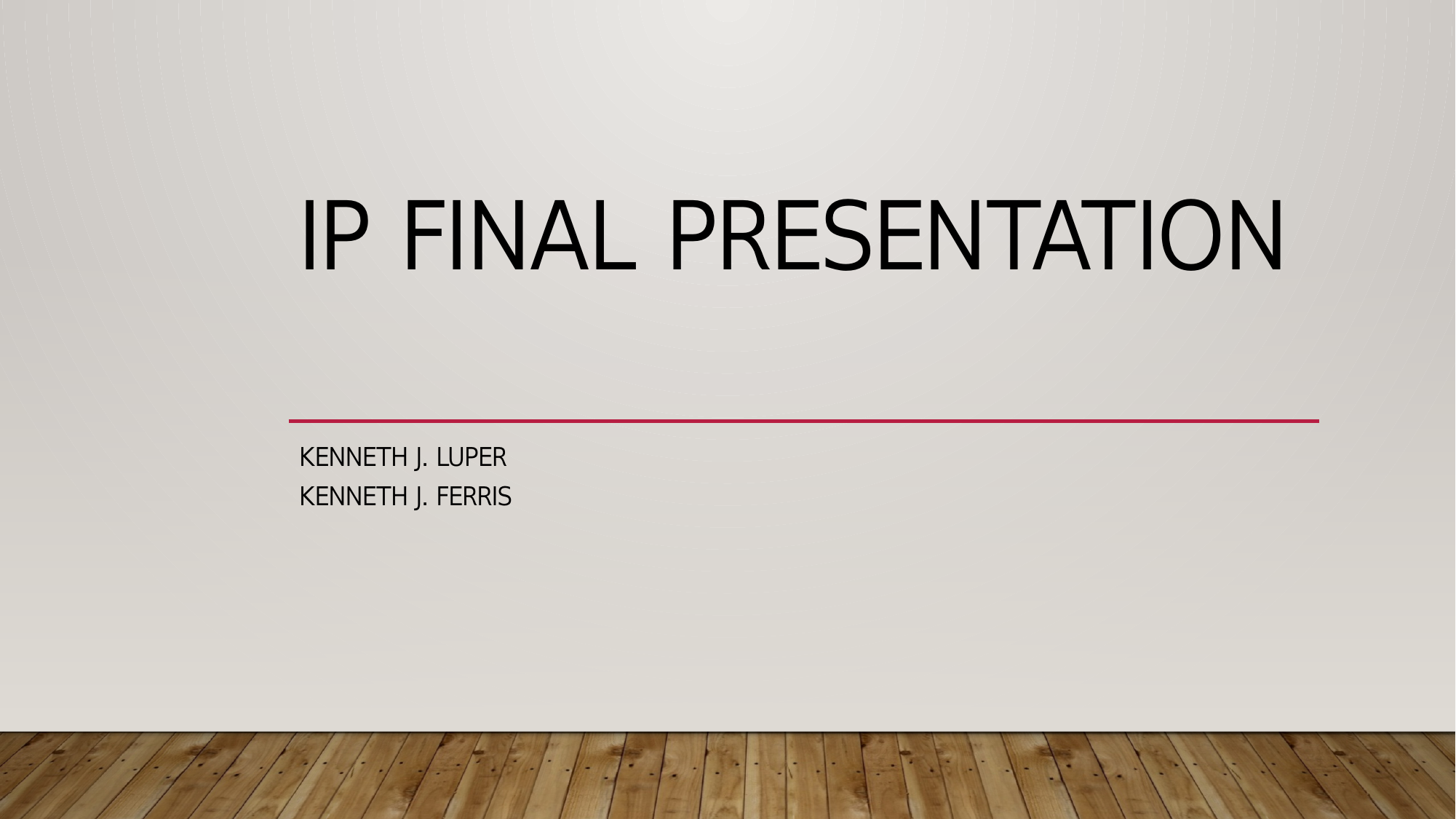

# IP Final Presentation
Kenneth J. Luper
Kenneth J. Ferris